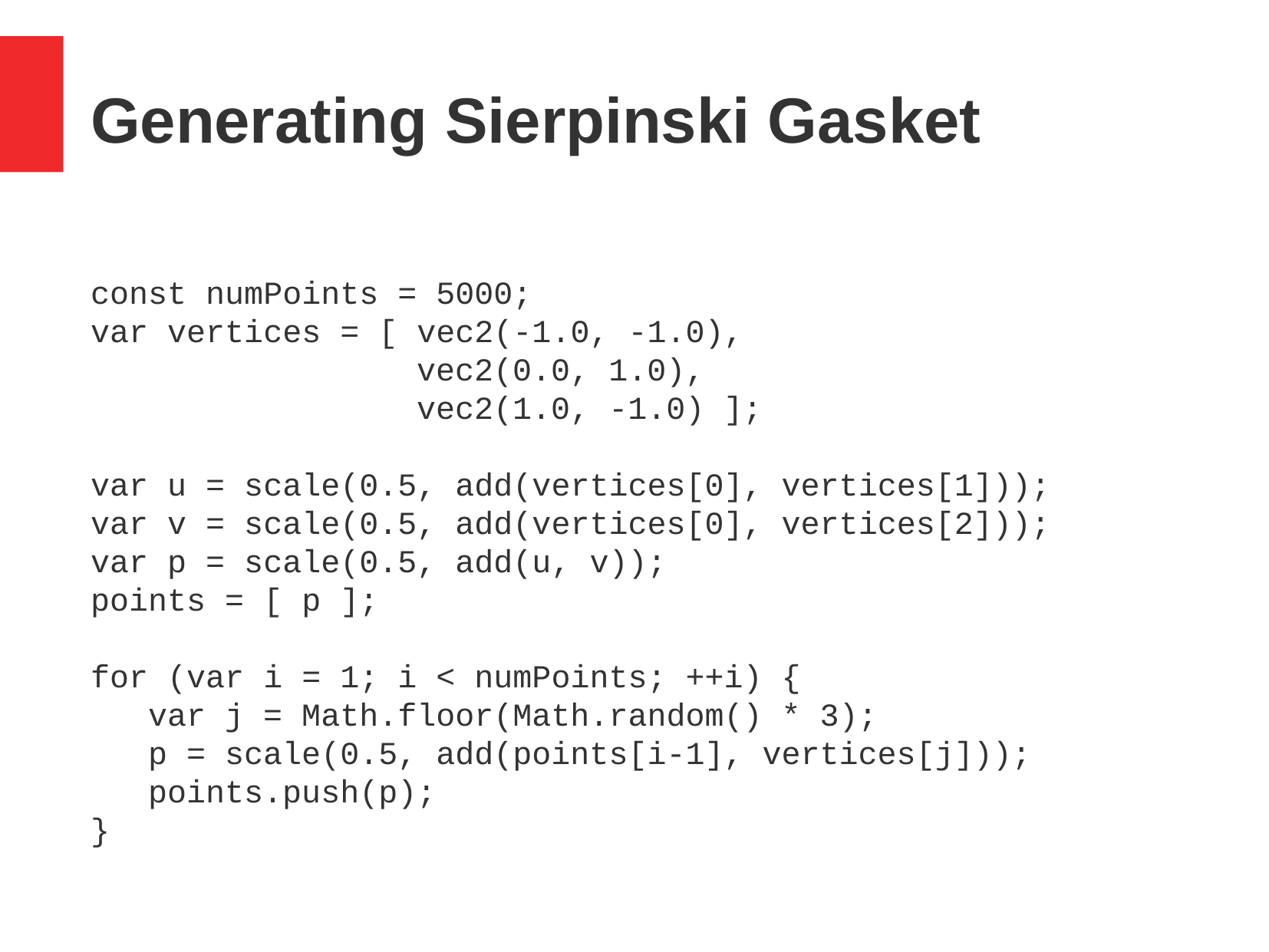

Generating Sierpinski Gasket
const numPoints = 5000;
var vertices = [ vec2(-1.0, -1.0),
                 vec2(0.0, 1.0),
                 vec2(1.0, -1.0) ];

var u = scale(0.5, add(vertices[0], vertices[1]));
var v = scale(0.5, add(vertices[0], vertices[2]));
var p = scale(0.5, add(u, v));
points = [ p ];

for (var i = 1; i < numPoints; ++i) {
   var j = Math.floor(Math.random() * 3);
   p = scale(0.5, add(points[i-1], vertices[j]));
   points.push(p);
}